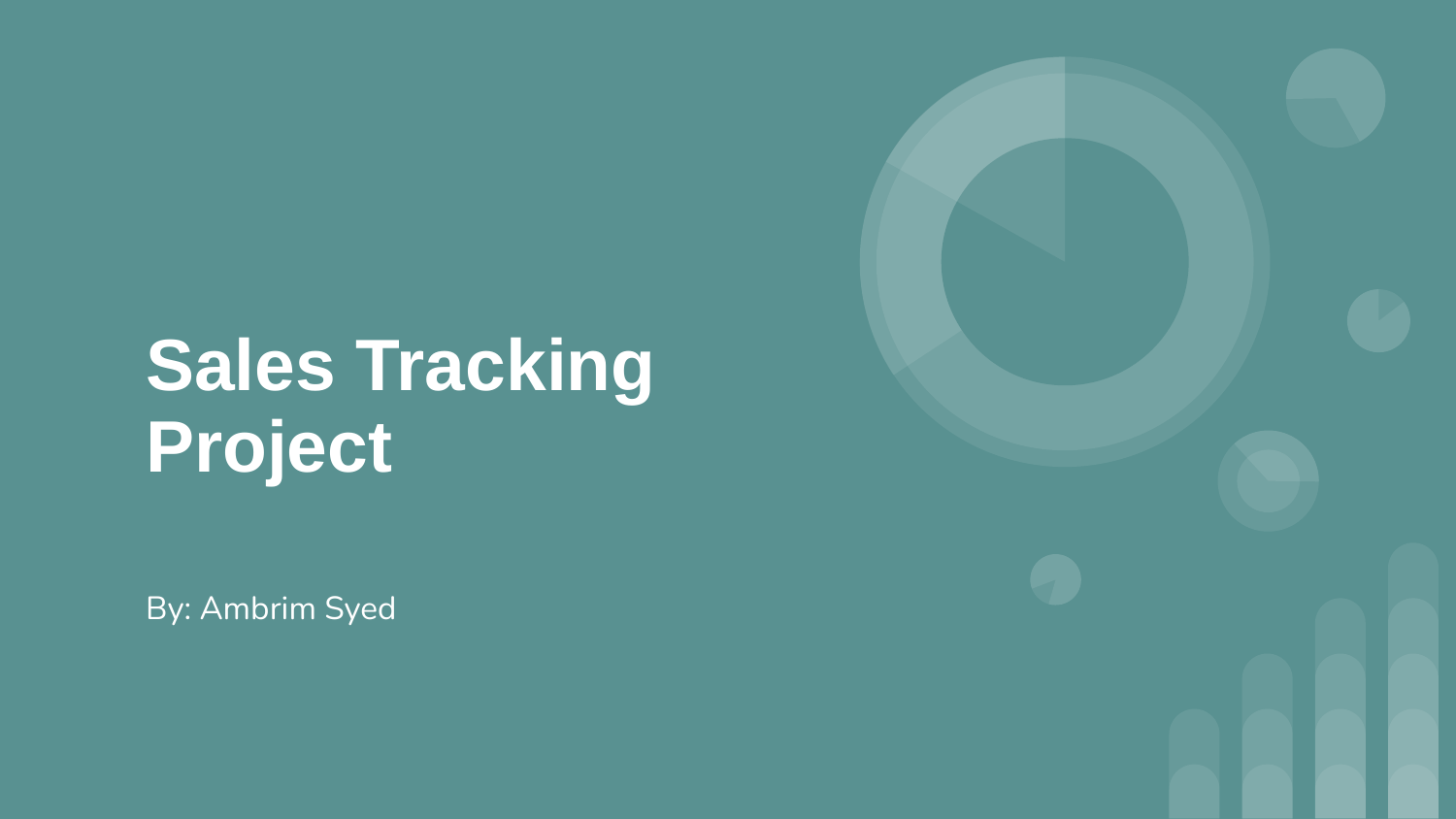

# Sales Tracking Project
By: Ambrim Syed